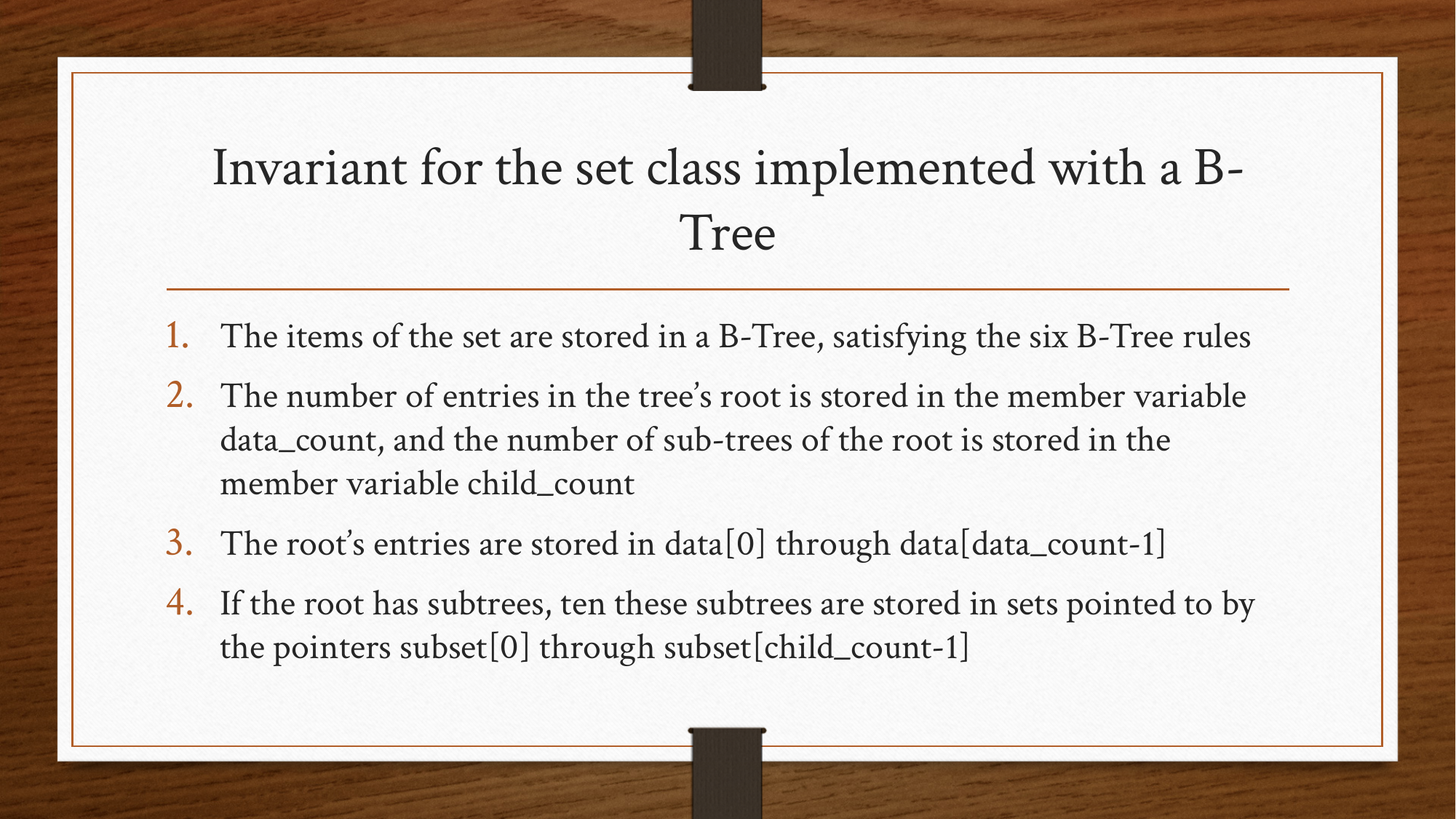

# Invariant for the set class implemented with a B-Tree
The items of the set are stored in a B-Tree, satisfying the six B-Tree rules
The number of entries in the tree’s root is stored in the member variable data_count, and the number of sub-trees of the root is stored in the member variable child_count
The root’s entries are stored in data[0] through data[data_count-1]
If the root has subtrees, ten these subtrees are stored in sets pointed to by the pointers subset[0] through subset[child_count-1]